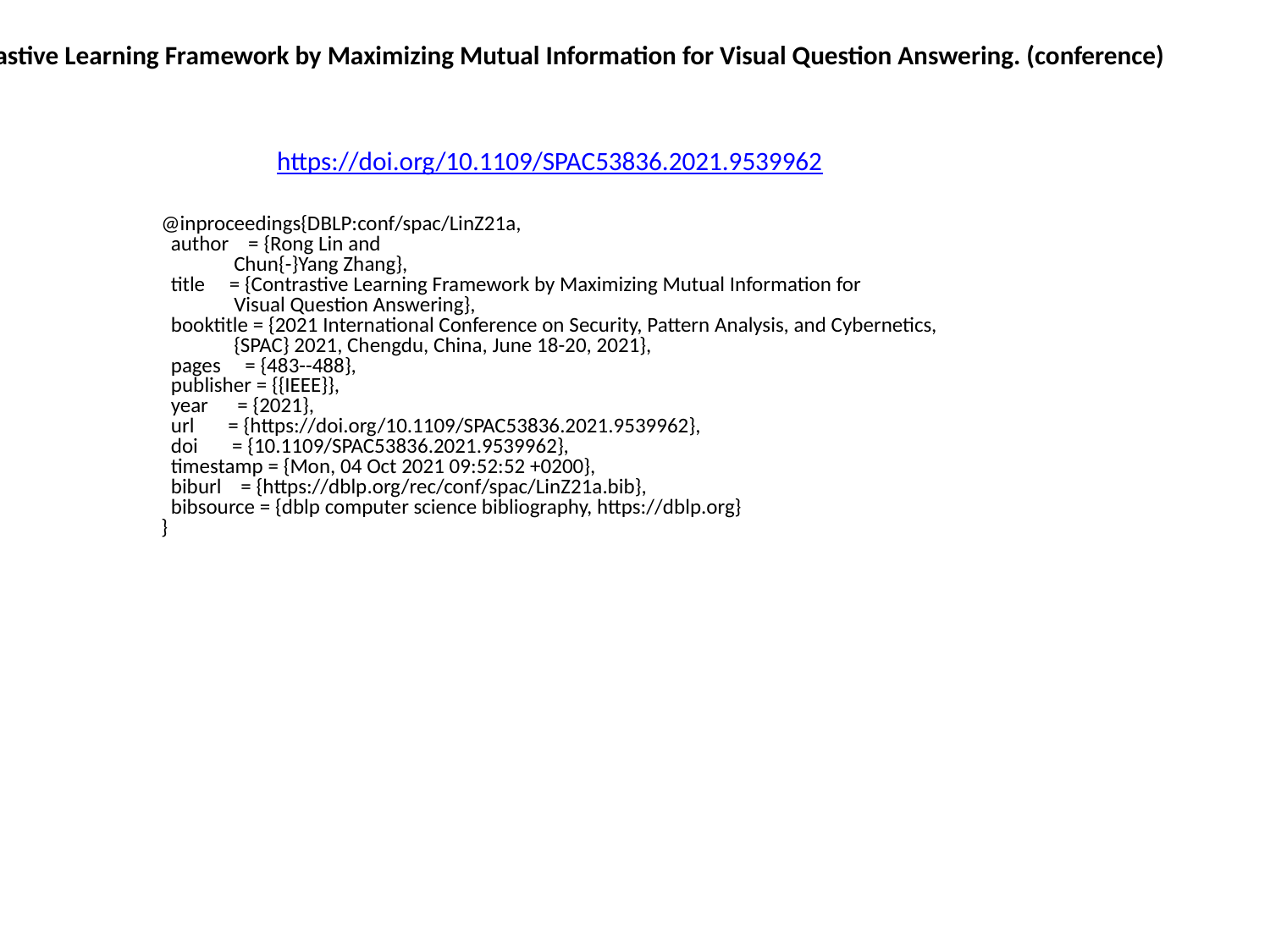

Contrastive Learning Framework by Maximizing Mutual Information for Visual Question Answering. (conference)

https://doi.org/10.1109/SPAC53836.2021.9539962

@inproceedings{DBLP:conf/spac/LinZ21a,
  author    = {Rong Lin and
               Chun{-}Yang Zhang},
  title     = {Contrastive Learning Framework by Maximizing Mutual Information for
               Visual Question Answering},
  booktitle = {2021 International Conference on Security, Pattern Analysis, and Cybernetics,
               {SPAC} 2021, Chengdu, China, June 18-20, 2021},
  pages     = {483--488},
  publisher = {{IEEE}},
  year      = {2021},
  url       = {https://doi.org/10.1109/SPAC53836.2021.9539962},
  doi       = {10.1109/SPAC53836.2021.9539962},
  timestamp = {Mon, 04 Oct 2021 09:52:52 +0200},
  biburl    = {https://dblp.org/rec/conf/spac/LinZ21a.bib},
  bibsource = {dblp computer science bibliography, https://dblp.org}
}